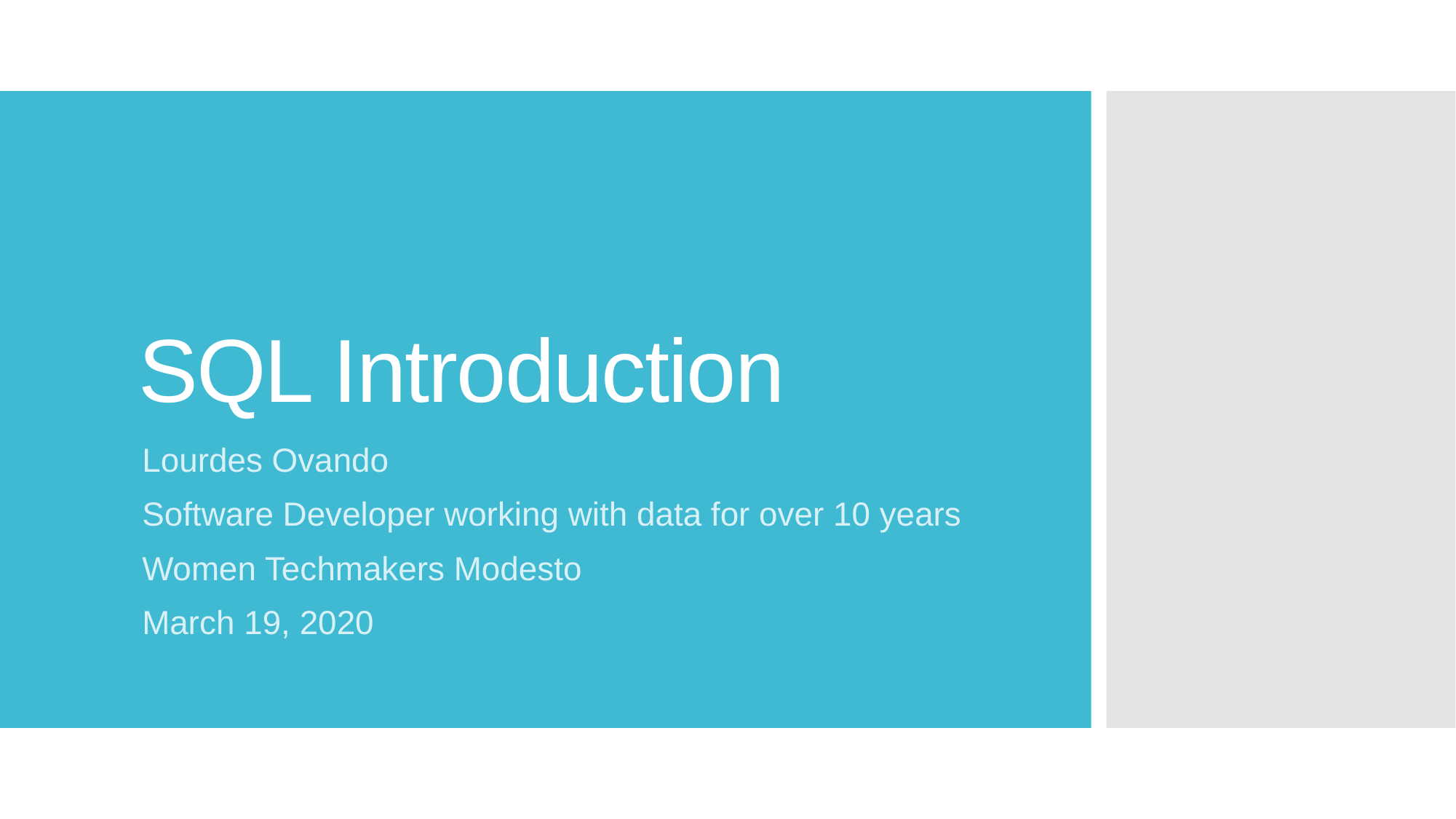

# SQL Introduction
Lourdes Ovando
Software Developer working with data for over 10 years
Women Techmakers Modesto
March 19, 2020